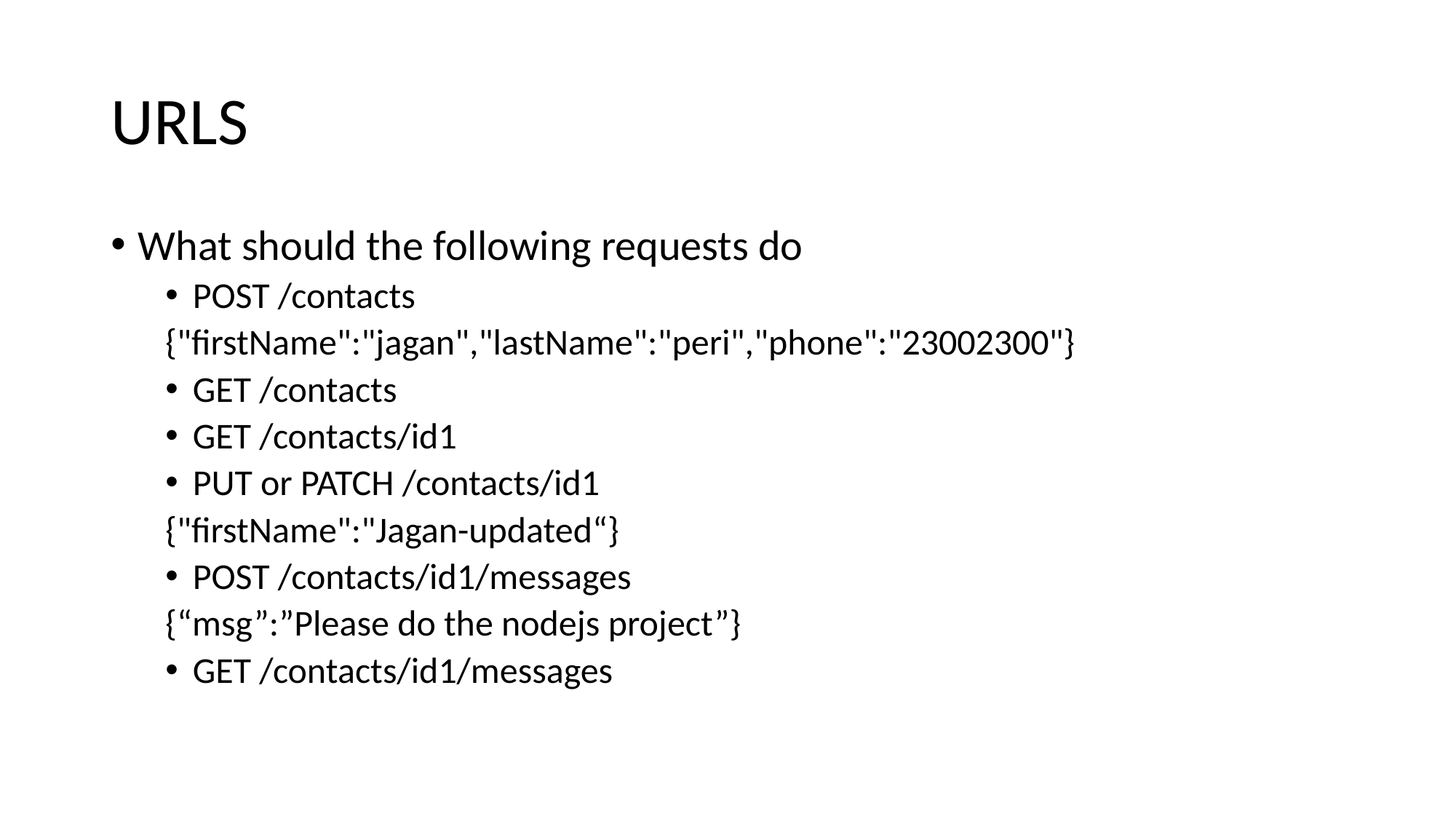

# URLS
What should the following requests do
POST /contacts
{"firstName":"jagan","lastName":"peri","phone":"23002300"}
GET /contacts
GET /contacts/id1
PUT or PATCH /contacts/id1
{"firstName":"Jagan-updated“}
POST /contacts/id1/messages
{“msg”:”Please do the nodejs project”}
GET /contacts/id1/messages